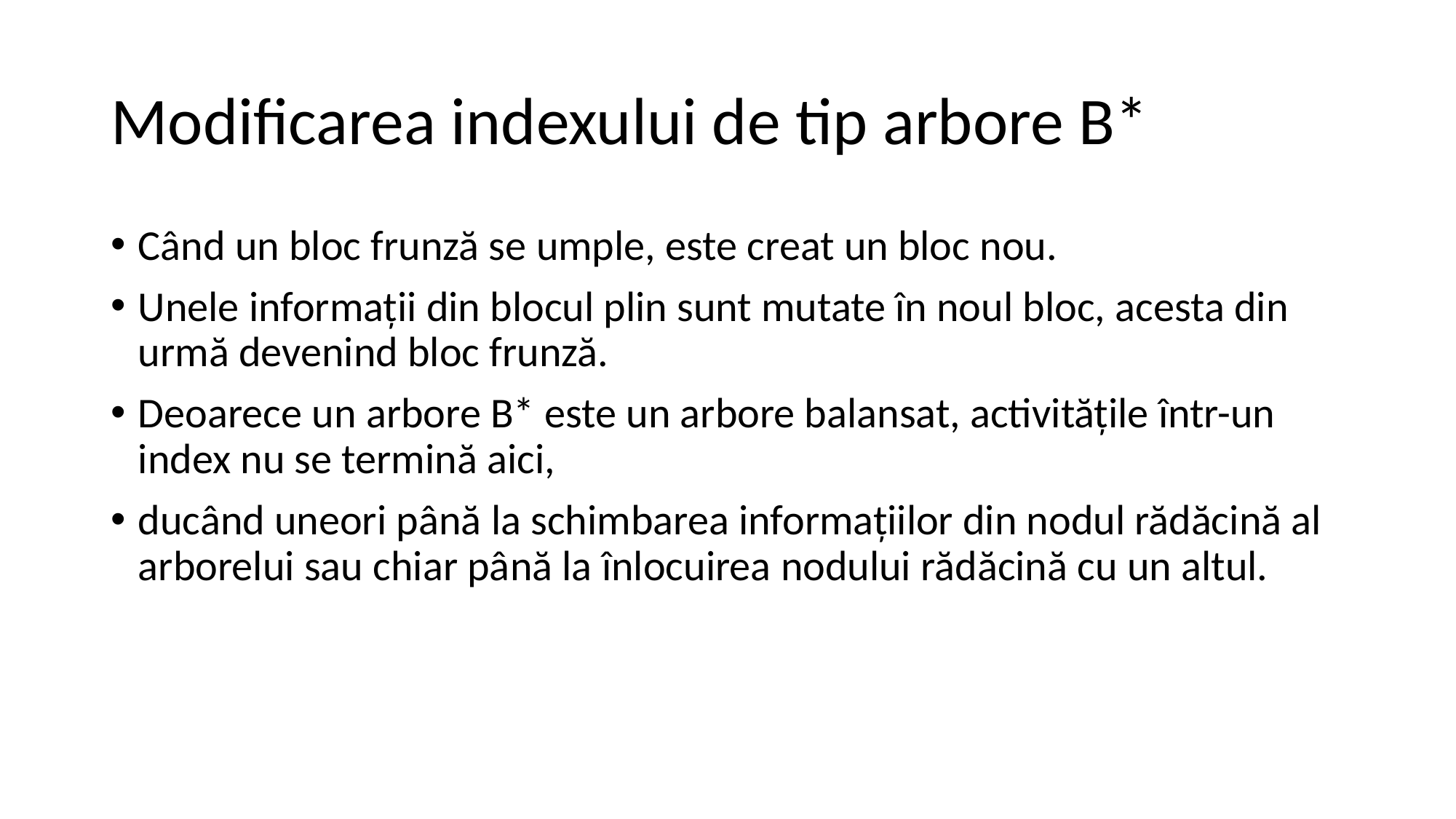

# Modificarea indexului de tip arbore B*
Când un bloc frunză se umple, este creat un bloc nou.
Unele informaţii din blocul plin sunt mutate în noul bloc, acesta din urmă devenind bloc frunză.
Deoarece un arbore B* este un arbore balansat, activităţile într-un index nu se termină aici,
ducând uneori până la schimbarea informaţiilor din nodul rădăcină al arborelui sau chiar până la înlocuirea nodului rădăcină cu un altul.